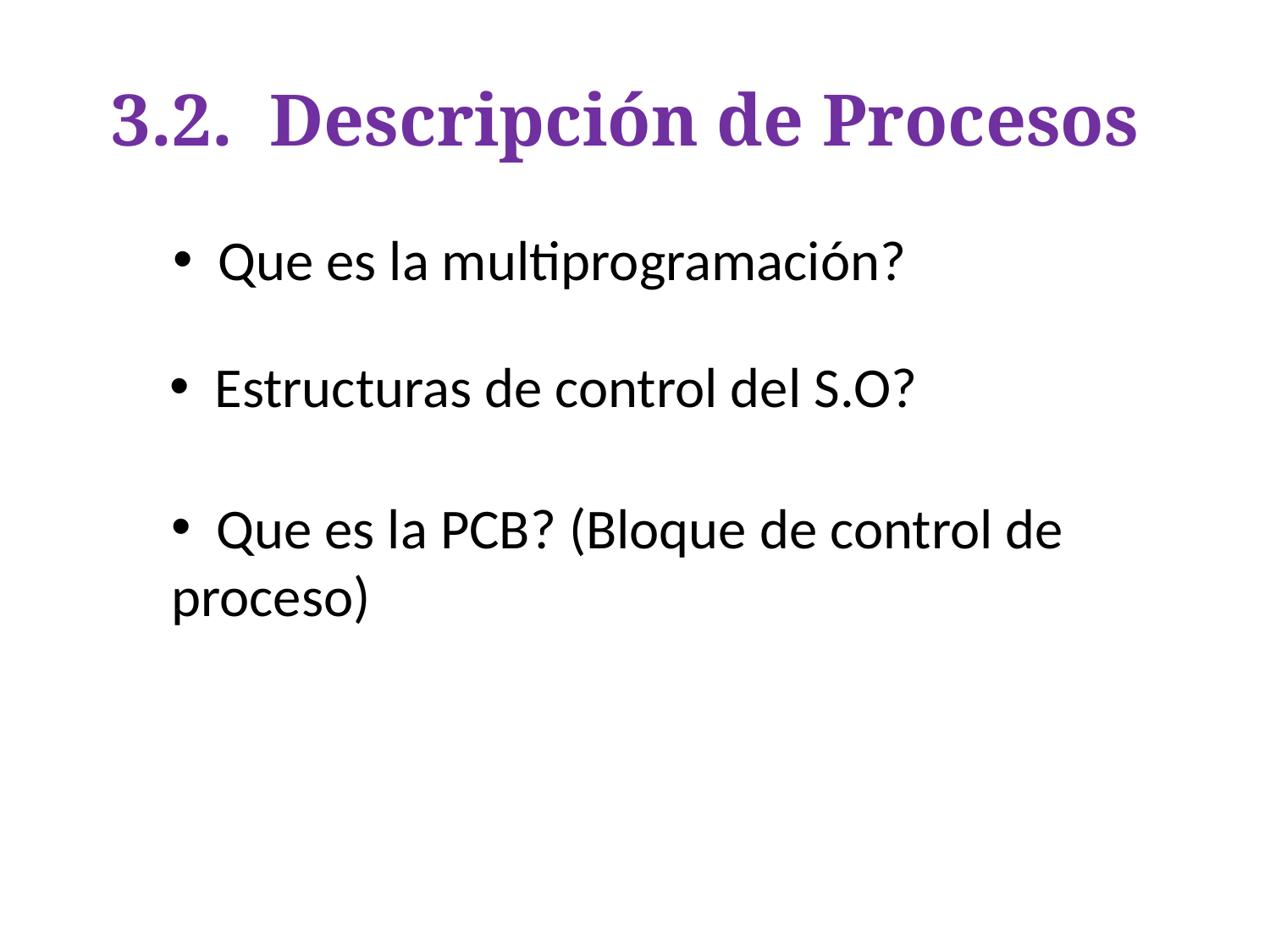

# 3.2.  Descripción de Procesos
  Que es la multiprogramación?
  Estructuras de control del S.O?
  Que es la PCB? (Bloque de control de proceso)